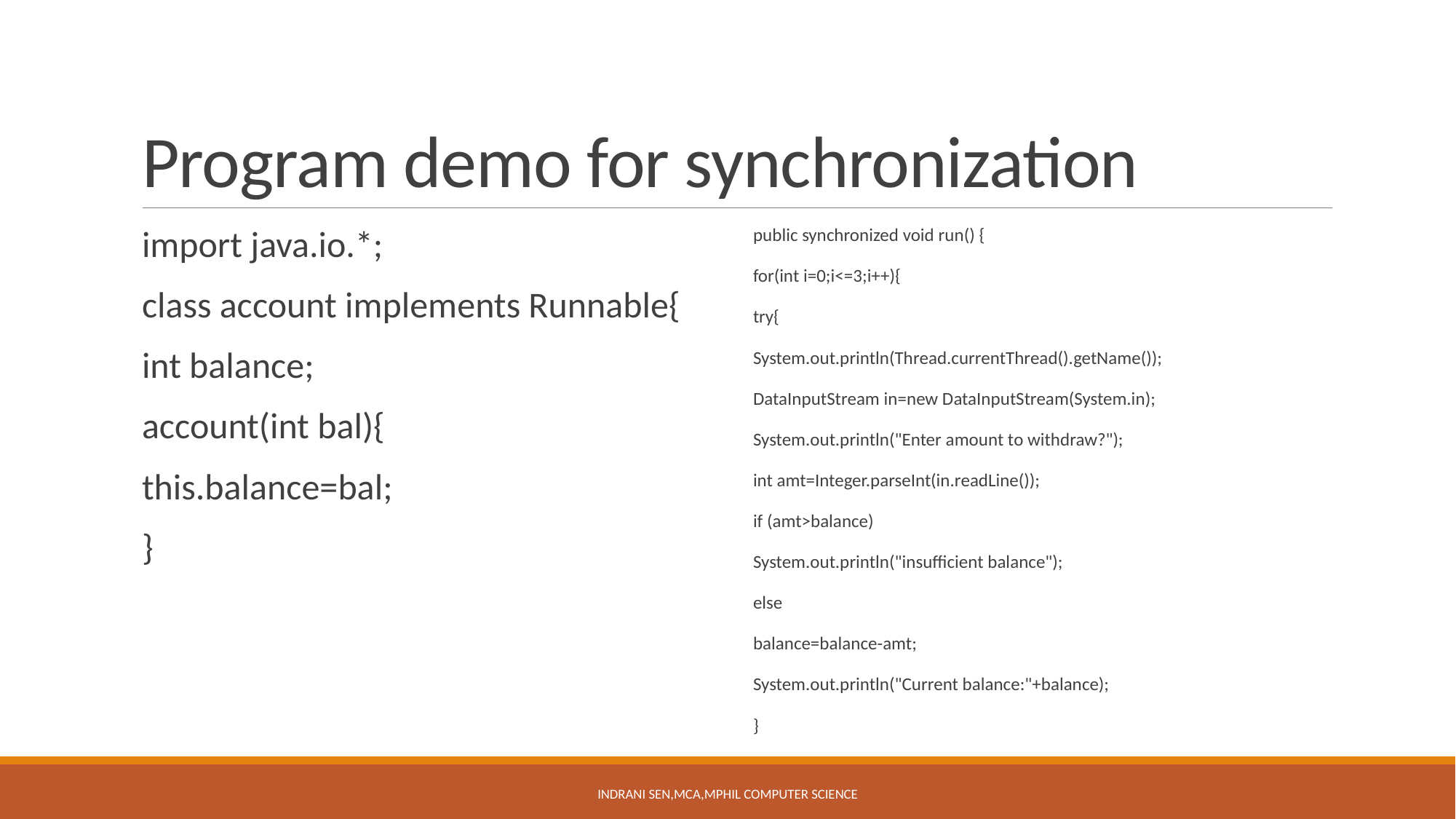

# Program demo for synchronization
import java.io.*;
class account implements Runnable{
int balance;
account(int bal){
this.balance=bal;
}

public synchronized void run() {
for(int i=0;i<=3;i++){
try{
System.out.println(Thread.currentThread().getName());
DataInputStream in=new DataInputStream(System.in);
System.out.println("Enter amount to withdraw?");
int amt=Integer.parseInt(in.readLine());
if (amt>balance)
System.out.println("insufficient balance");
else
balance=balance-amt;
System.out.println("Current balance:"+balance);
}
Indrani Sen,MCA,MPhil Computer Science